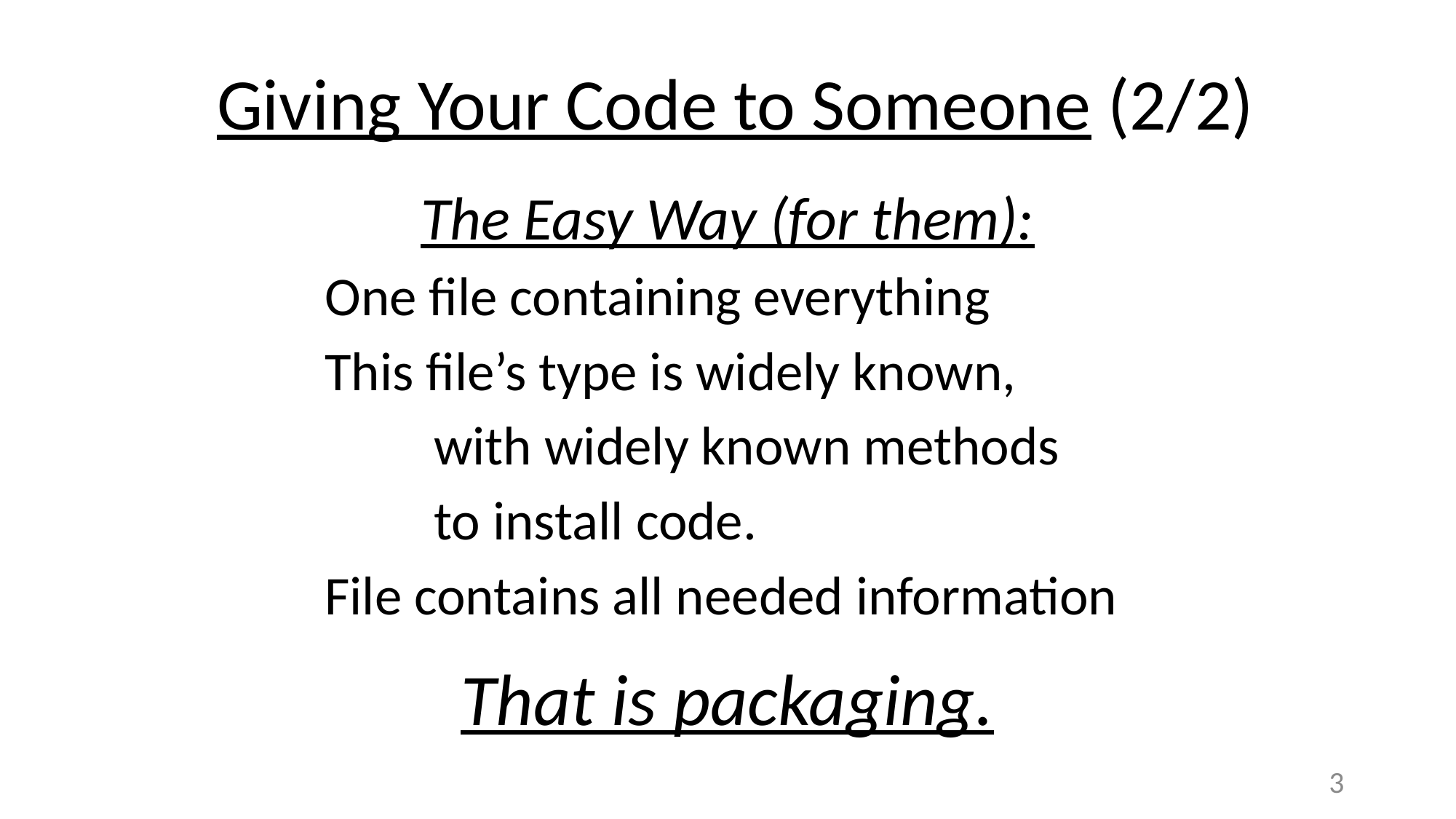

# Giving Your Code to Someone (2/2)
The Easy Way (for them):
One file containing everything
This file’s type is widely known,
	with widely known methods
	to install code.
File contains all needed information
That is packaging.
3